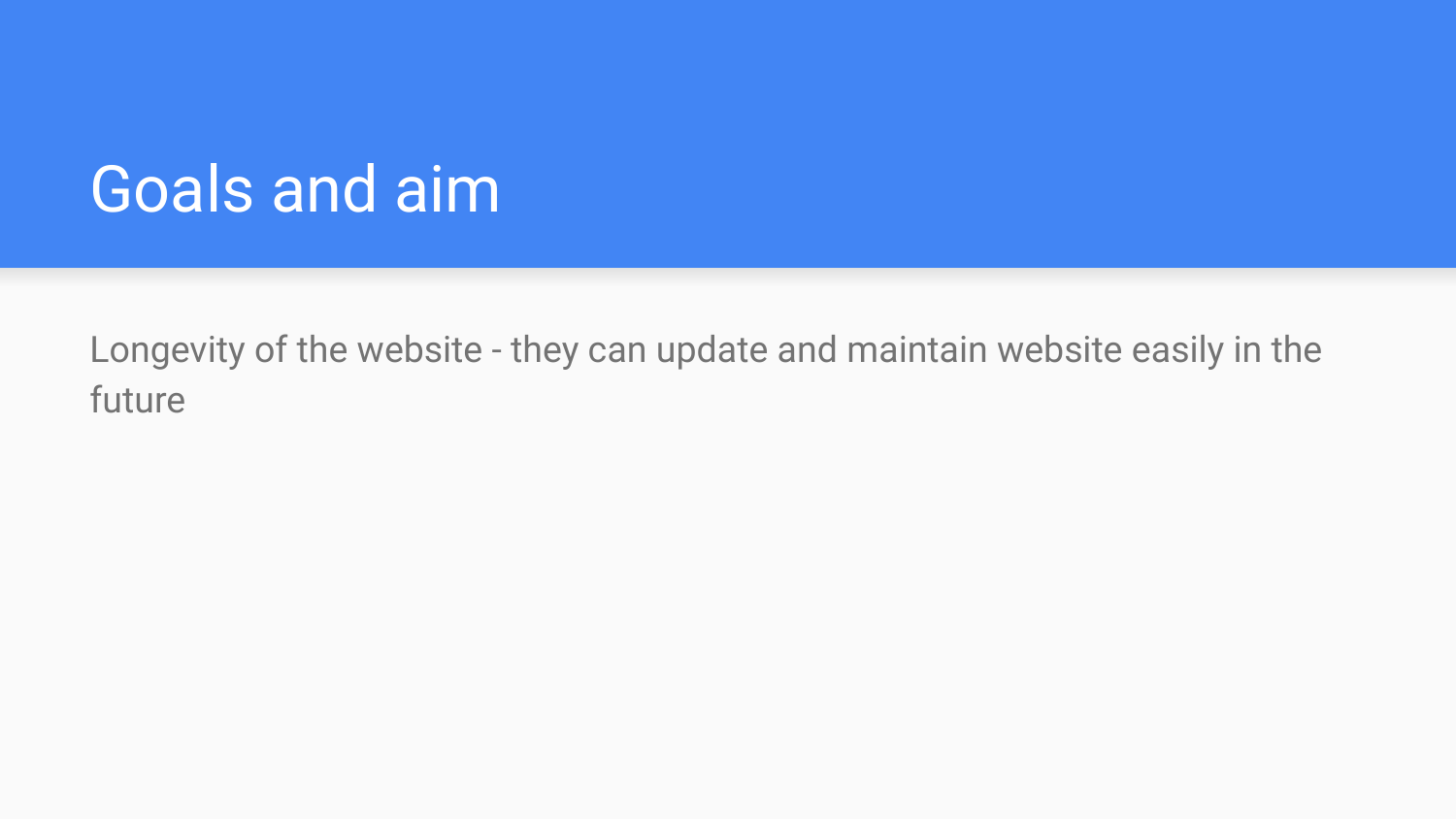

# Goals and aim
Longevity of the website - they can update and maintain website easily in the future